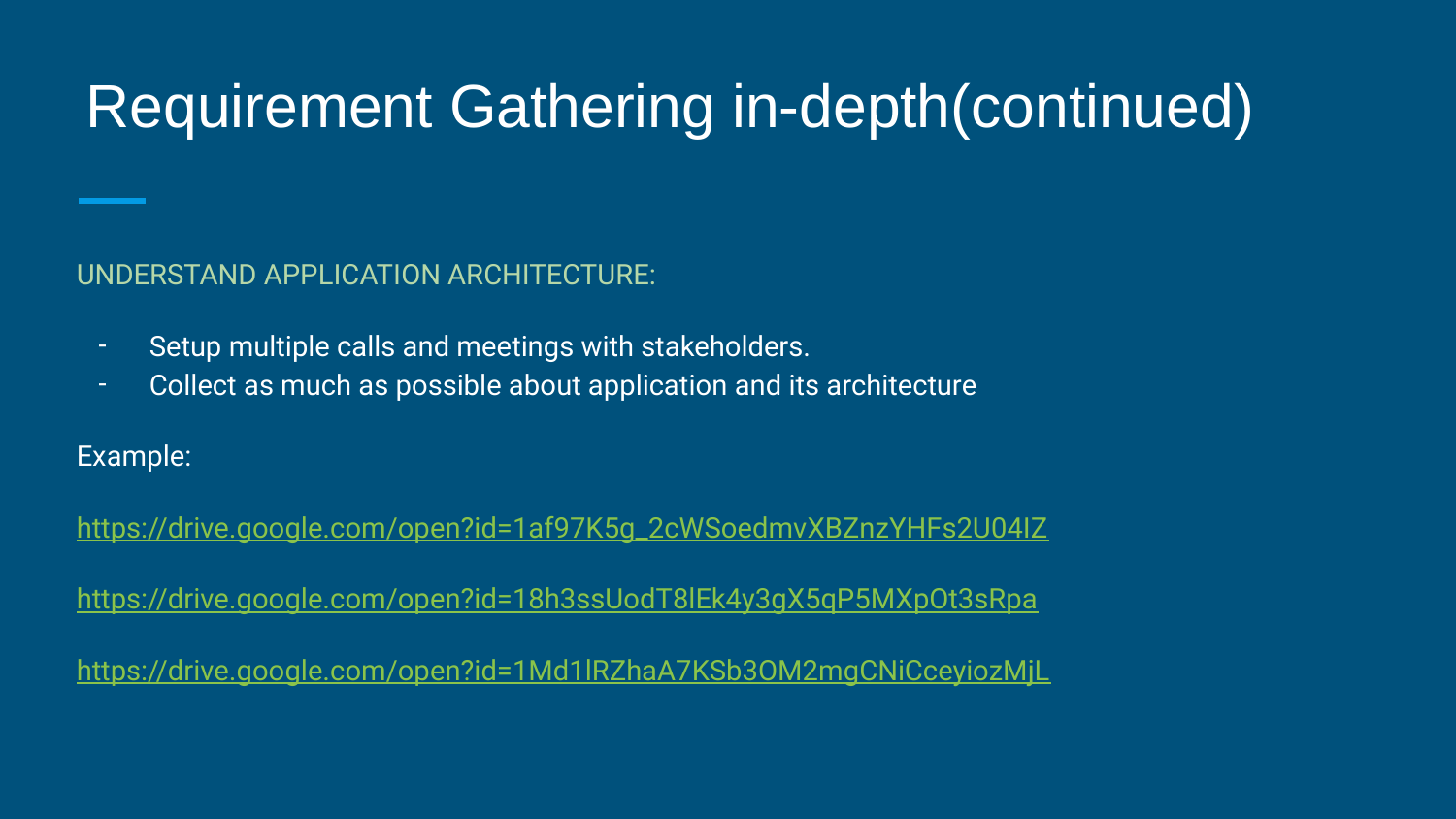

# Requirement Gathering in-depth(continued)
UNDERSTAND APPLICATION ARCHITECTURE:
Setup multiple calls and meetings with stakeholders.
Collect as much as possible about application and its architecture
Example:
https://drive.google.com/open?id=1af97K5g_2cWSoedmvXBZnzYHFs2U04IZ
https://drive.google.com/open?id=18h3ssUodT8lEk4y3gX5qP5MXpOt3sRpa
https://drive.google.com/open?id=1Md1lRZhaA7KSb3OM2mgCNiCceyiozMjL